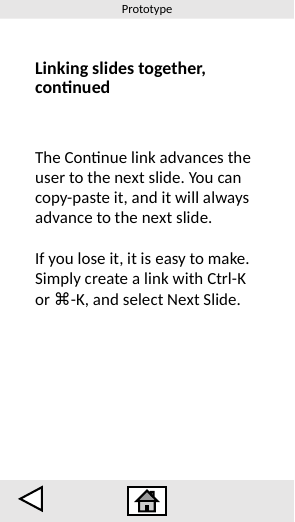

# Linking slides together, continued
The Continue link advances the user to the next slide. You can copy-paste it, and it will always advance to the next slide.

If you lose it, it is easy to make. Simply create a link with Ctrl-K or ⌘-K, and select Next Slide.